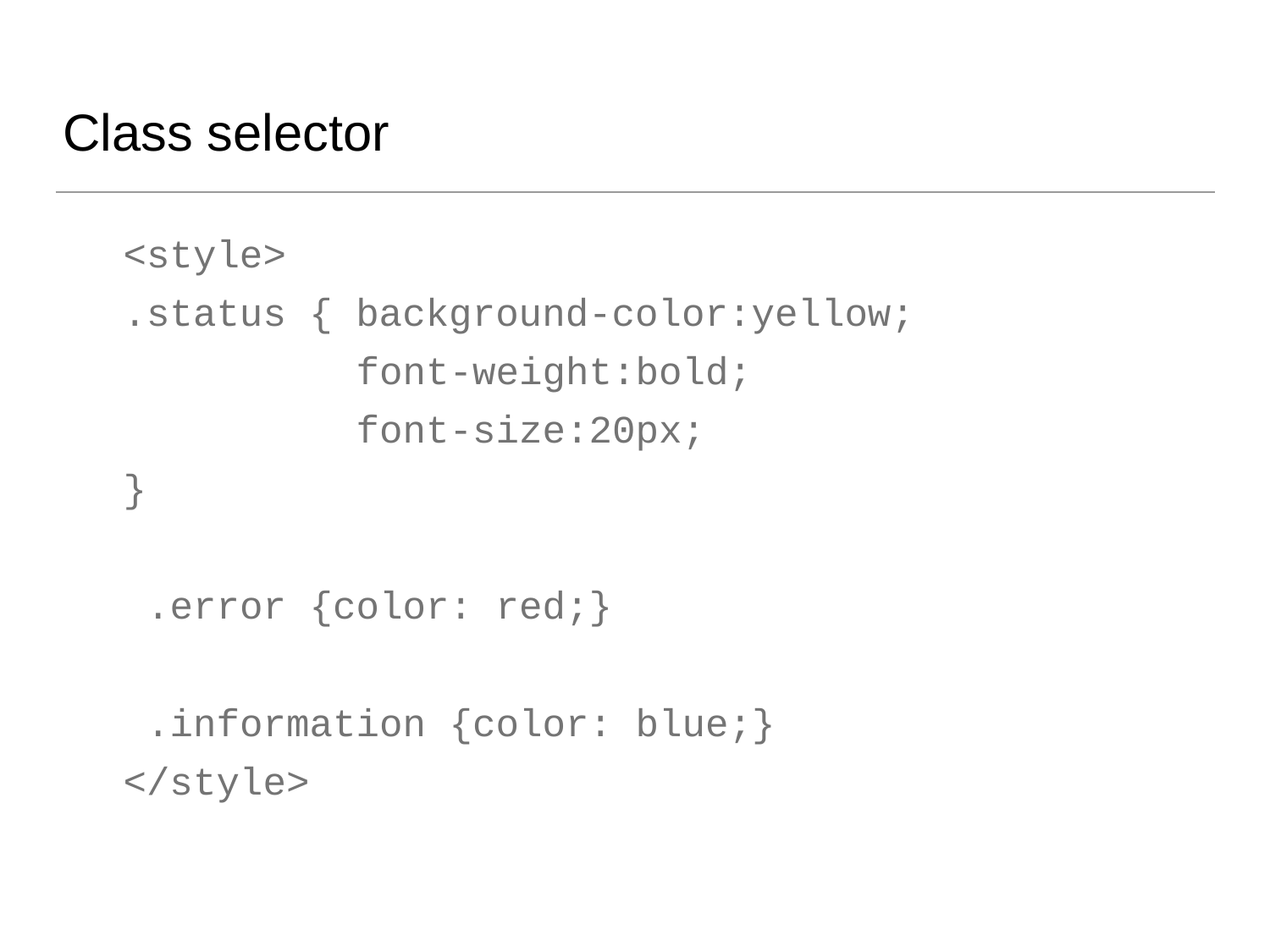

# Class selector
<style>
.status { background-color:yellow;
          font-weight:bold;
          font-size:20px;
}

 .error {color: red;}

 .information {color: blue;}
</style>